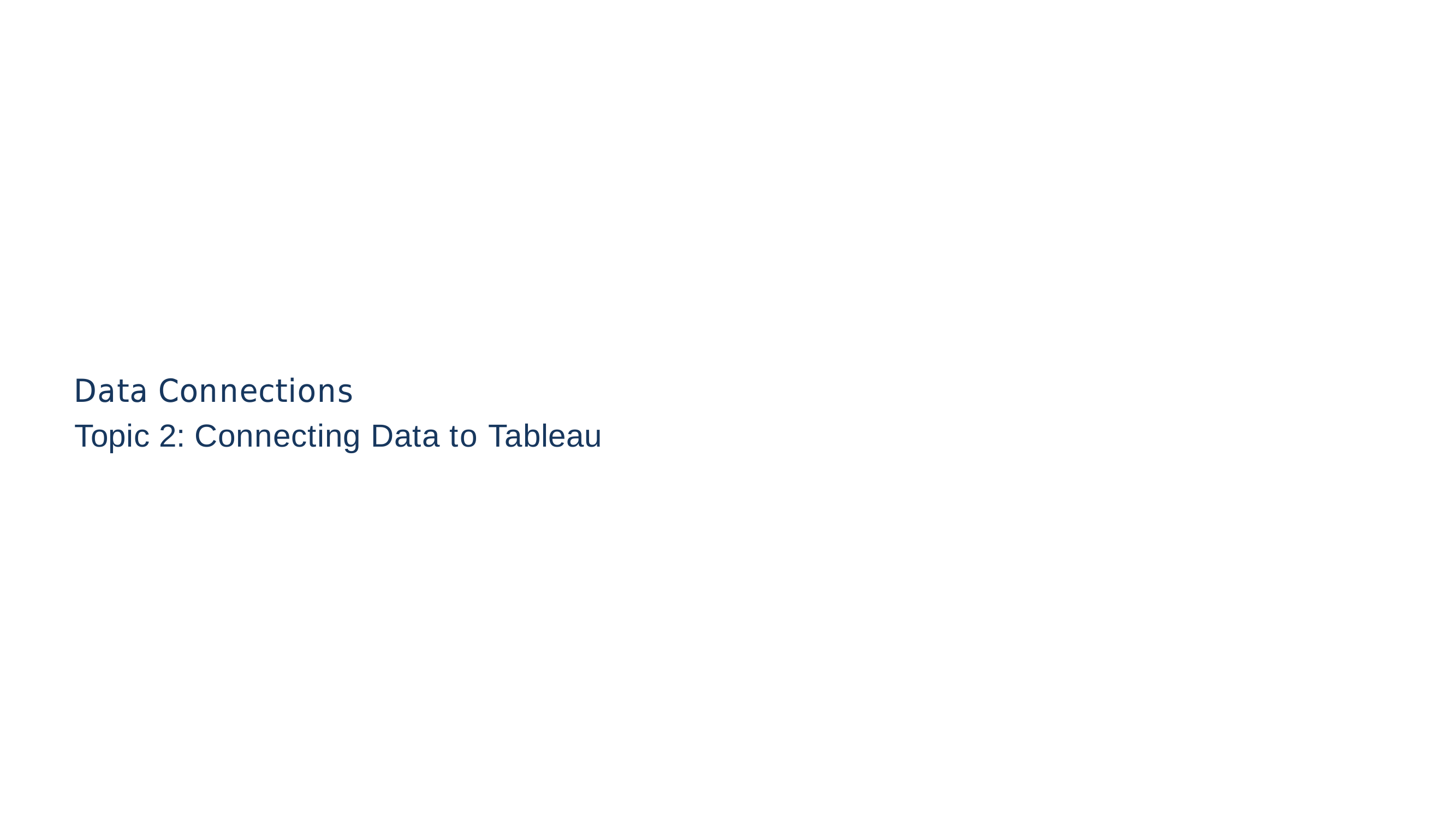

# Data Connections
Topic 2: Connecting Data to Tableau